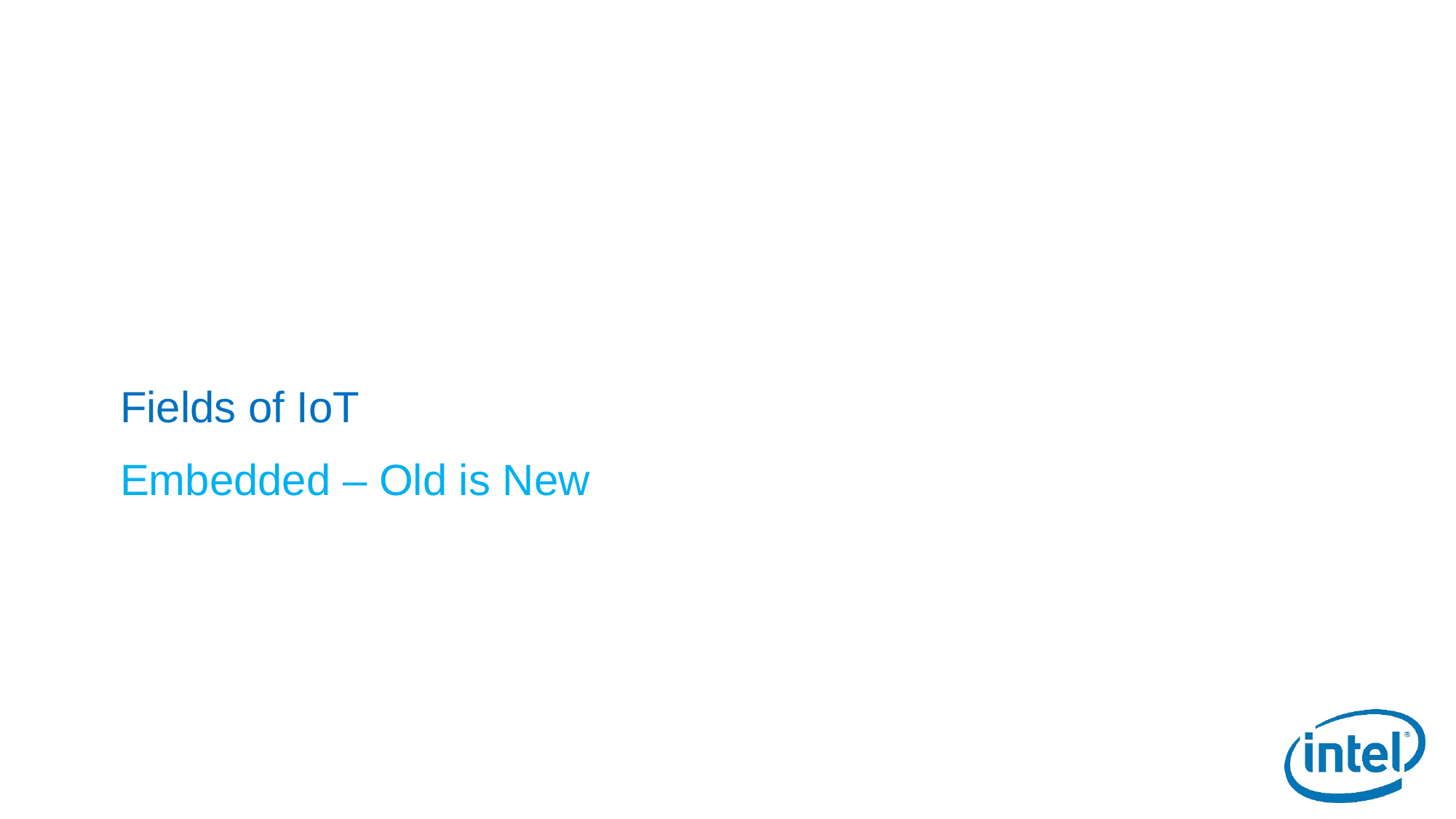

Fields of IoT
Embedded – Old is New